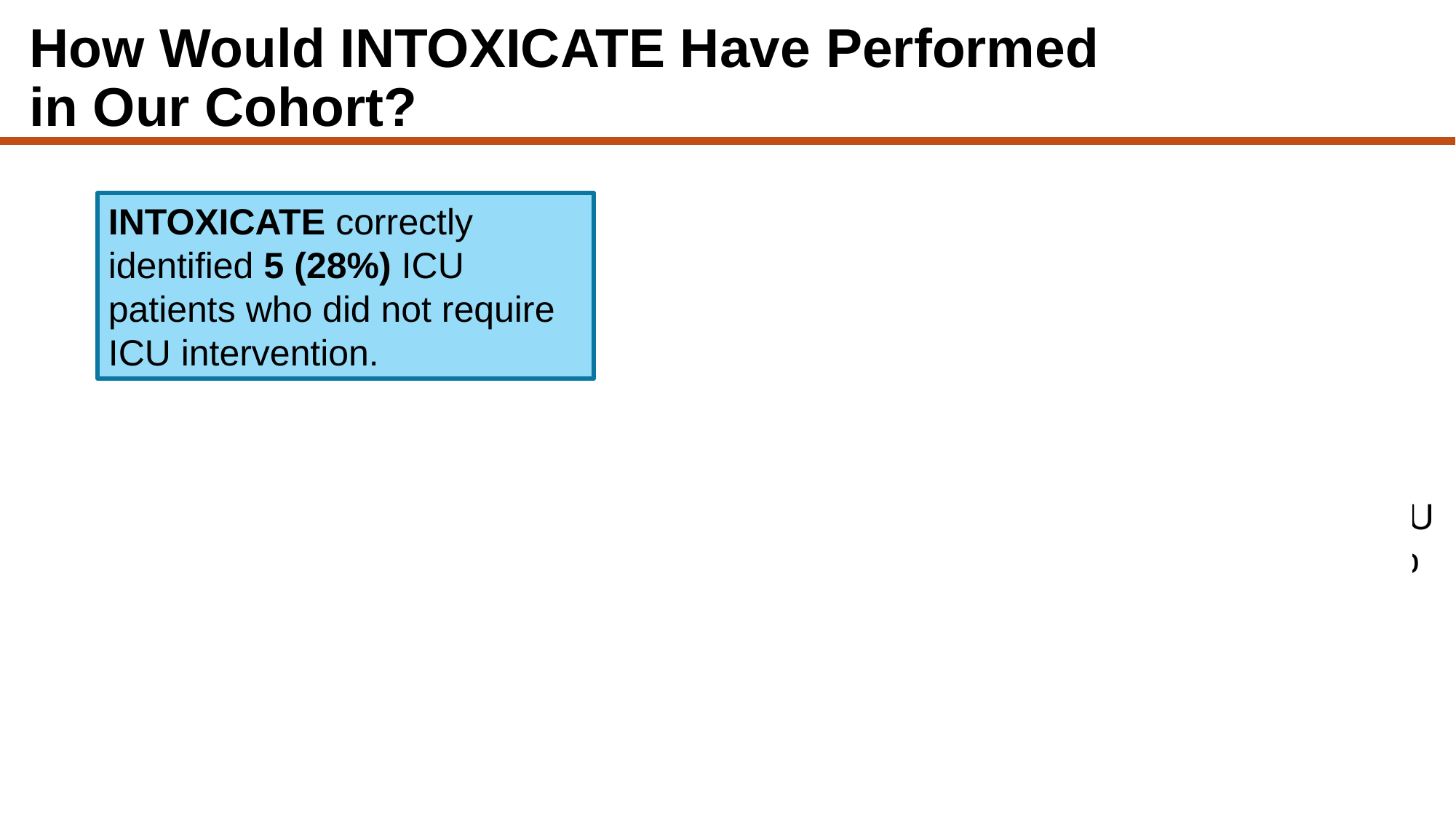

# How Would INTOXICATE Have Performed in Our Cohort?

INTOXICATE correctly identified 5 (28%) ICU patients who did not require ICU intervention.
Risk of delayed toxicity is not the only reason for ICU admission.

INTOXICATE predicts delayed toxicity, but not better than our toxicologists.

INTOXICATE would have recommended ICU admission for an additional 38 patients who did not require it. Not sufficiently specific.
But…

All 5 patients had been admitted based on hospital policy
Close monitoring of NAC infusion
CO reason???